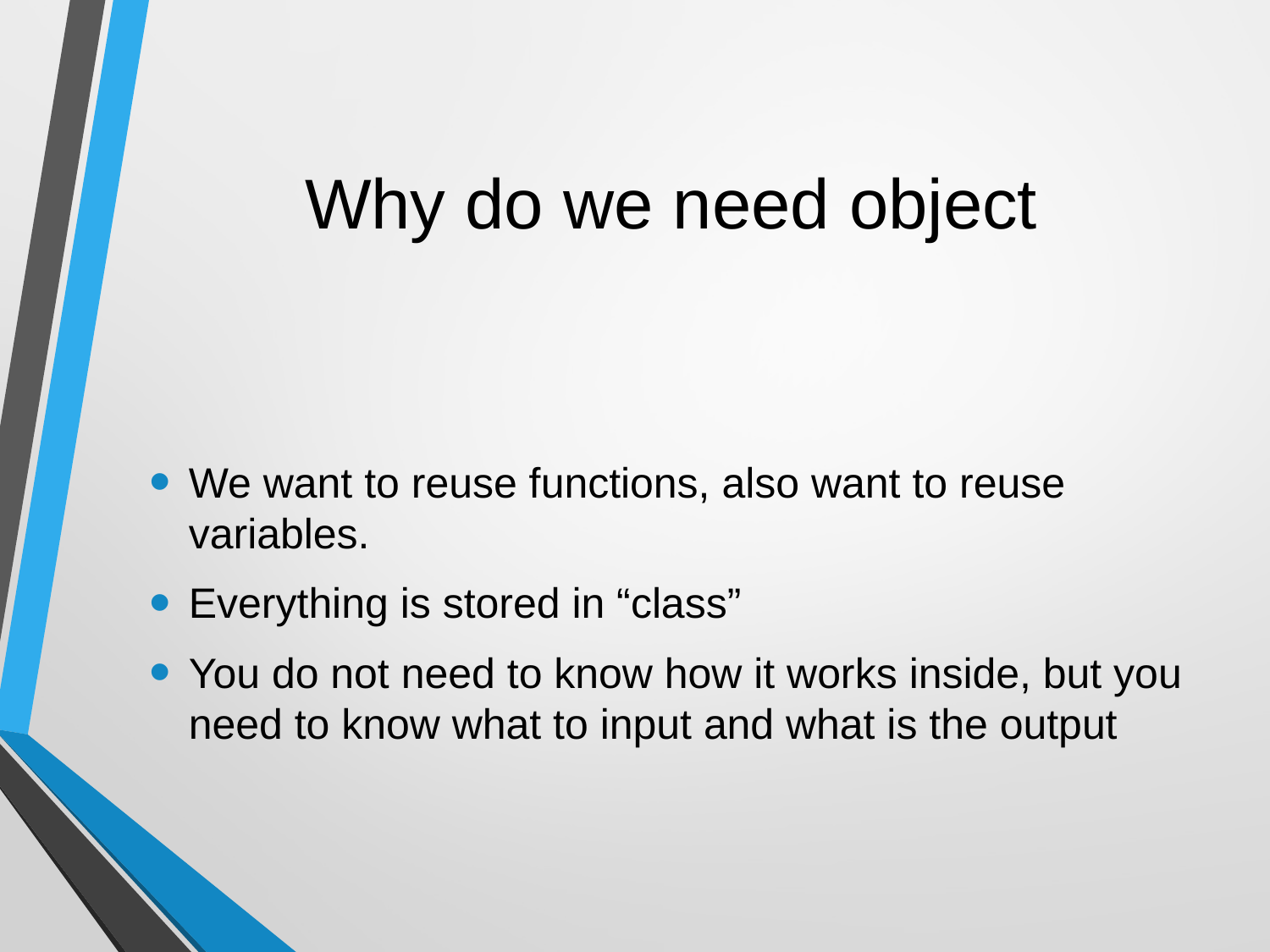

# Why do we need object
We want to reuse functions, also want to reuse variables.
Everything is stored in “class”
You do not need to know how it works inside, but you need to know what to input and what is the output